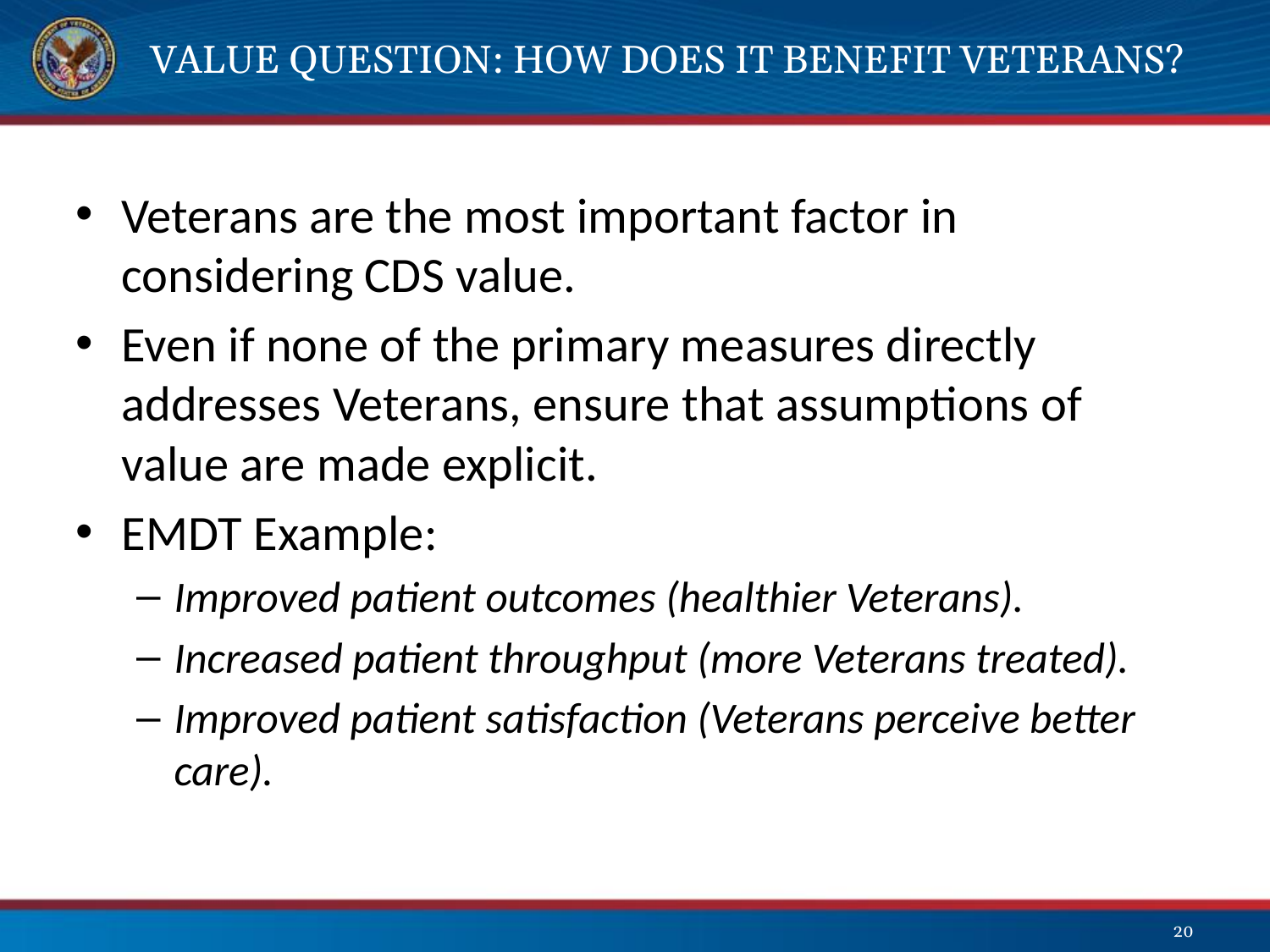

# Value Question: How does it benefit Veterans?
Veterans are the most important factor in considering CDS value.
Even if none of the primary measures directly addresses Veterans, ensure that assumptions of value are made explicit.
EMDT Example:
Improved patient outcomes (healthier Veterans).
Increased patient throughput (more Veterans treated).
Improved patient satisfaction (Veterans perceive better care).
20